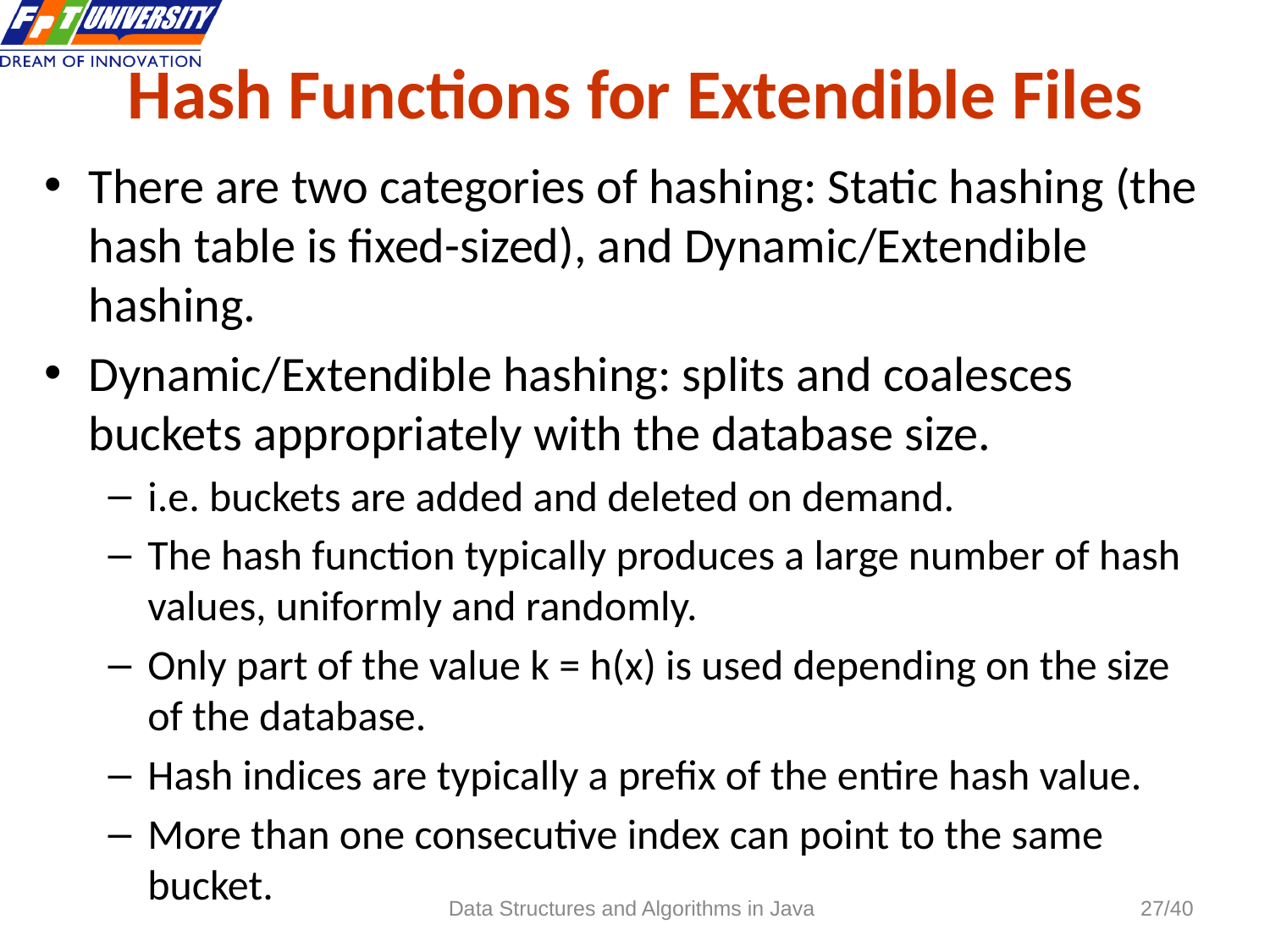

Hash Functions for Extendible Files
There are two categories of hashing: Static hashing (the hash table is fixed-sized), and Dynamic/Extendible hashing.
Dynamic/Extendible hashing: splits and coalesces buckets appropriately with the database size.
i.e. buckets are added and deleted on demand.
The hash function typically produces a large number of hash values, uniformly and randomly.
Only part of the value k = h(x) is used depending on the size of the database.
Hash indices are typically a prefix of the entire hash value.
More than one consecutive index can point to the same bucket.
 27
Data Structures and Algorithms in Java
27/40